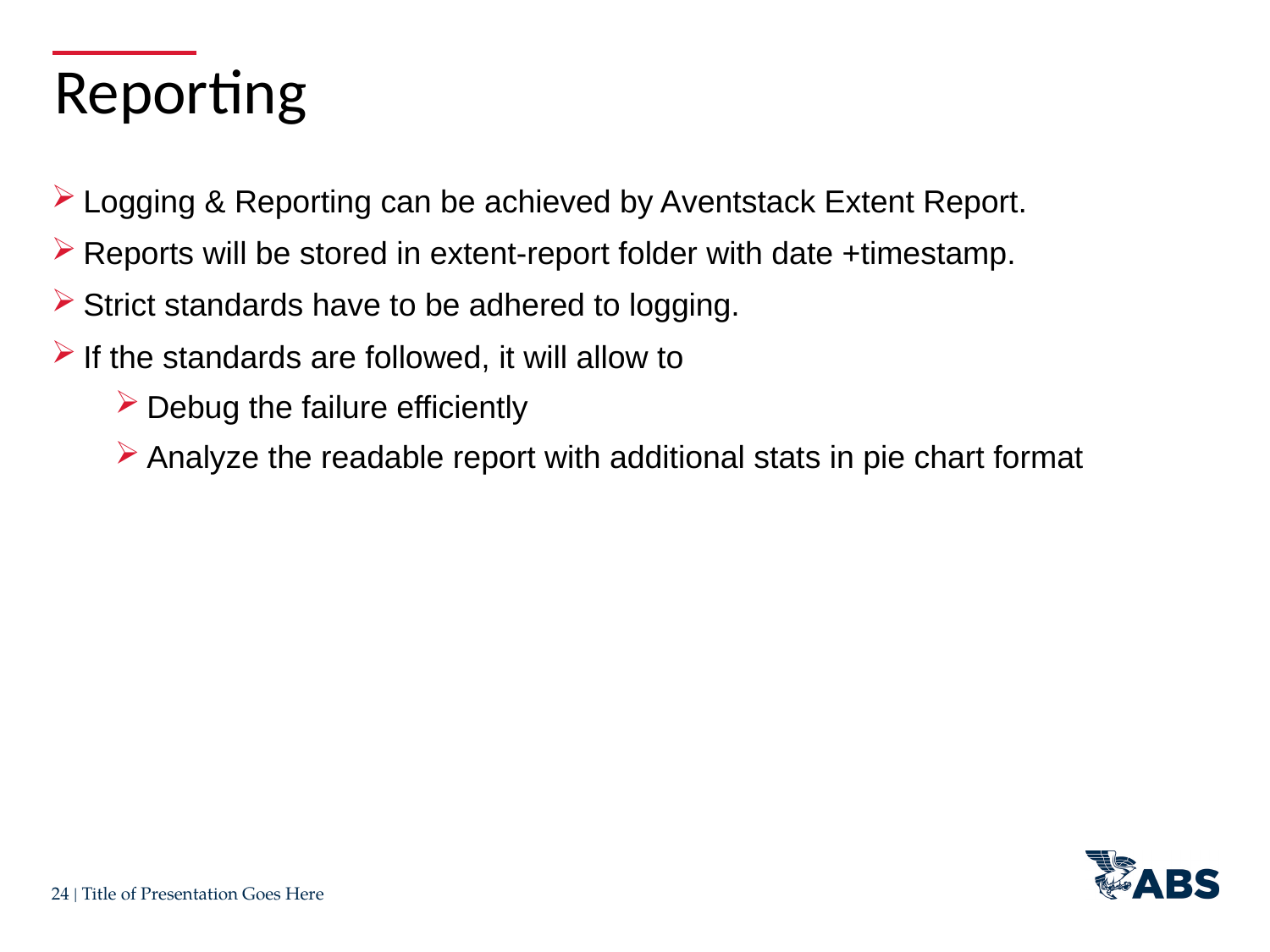

Reporting

Logging & Reporting can be achieved by Aventstack Extent Report.
Reports will be stored in extent-report folder with date +timestamp.
Strict standards have to be adhered to logging.
If the standards are followed, it will allow to
Debug the failure efficiently
Analyze the readable report with additional stats in pie chart format

24 | Title of Presentation Goes Here